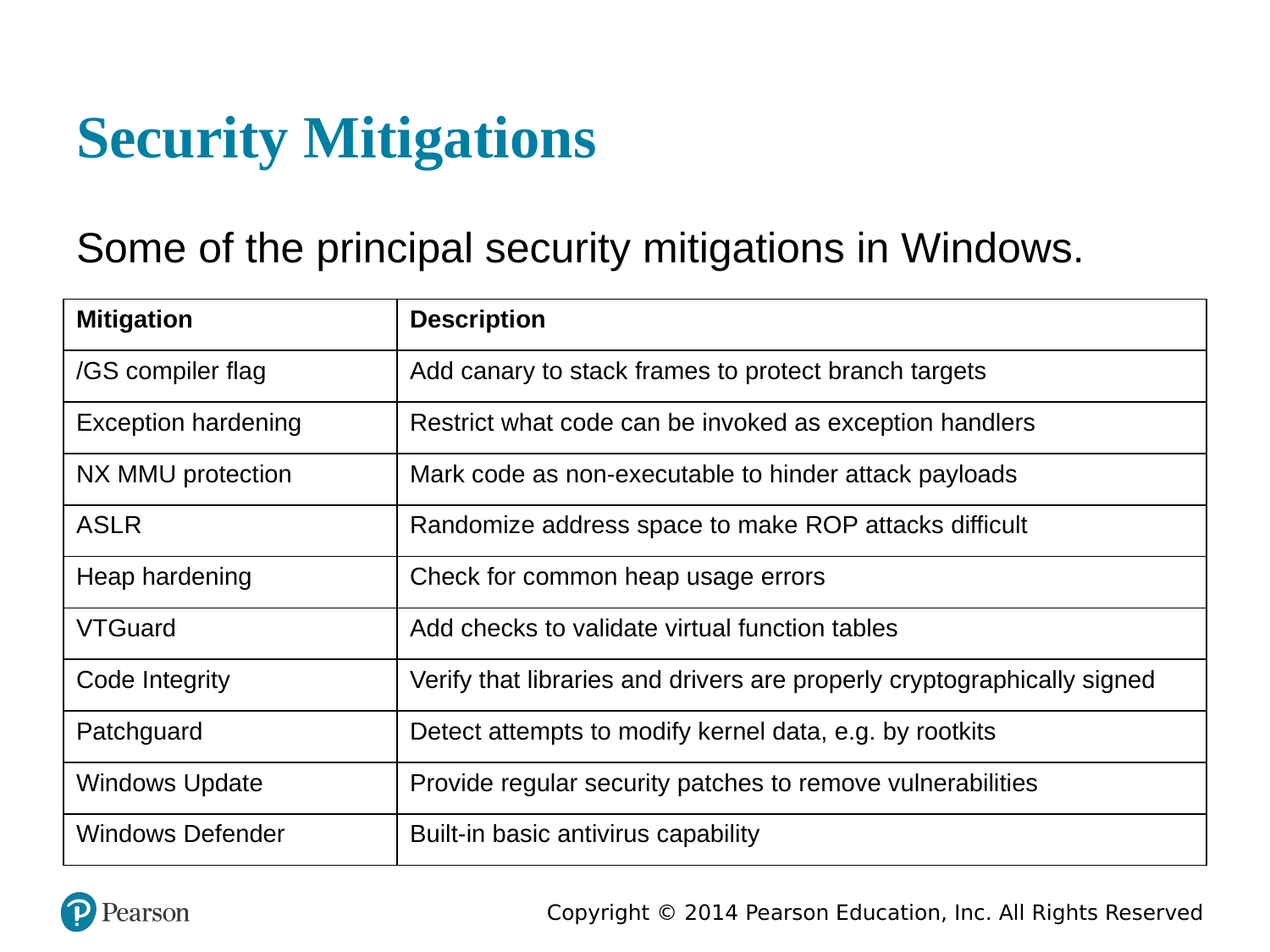

# Security Mitigations
Some of the principal security mitigations in Windows.
| Mitigation | Description |
| --- | --- |
| /GS compiler flag | Add canary to stack frames to protect branch targets |
| Exception hardening | Restrict what code can be invoked as exception handlers |
| NX MMU protection | Mark code as non-executable to hinder attack payloads |
| A S L R | Randomize address space to make ROP attacks difficult |
| Heap hardening | Check for common heap usage errors |
| VTGuard | Add checks to validate virtual function tables |
| Code Integrity | Verify that libraries and drivers are properly cryptographically signed |
| Patchguard | Detect attempts to modify kernel data, e.g. by rootkits |
| Windows Update | Provide regular security patches to remove vulnerabilities |
| Windows Defender | Built-in basic antivirus capability |